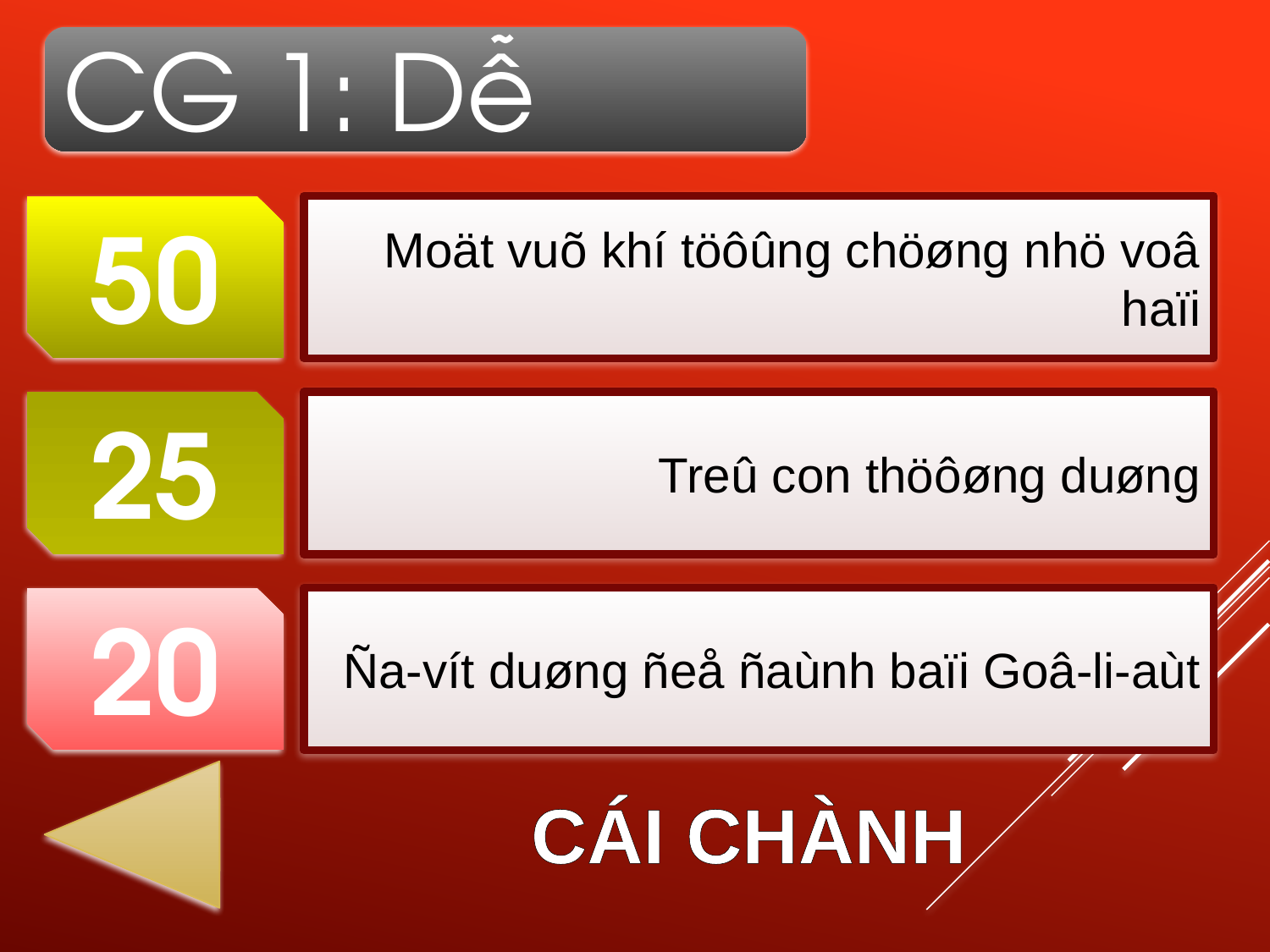

CG 1: Dê

Moät vuõ khí töôûng chöøng nhö voâ haïi
50
Treû con thöôøng duøng
25
Ña-vít duøng ñeå ñaùnh baïi Goâ-li-aùt
20

CÁI CHÀNH